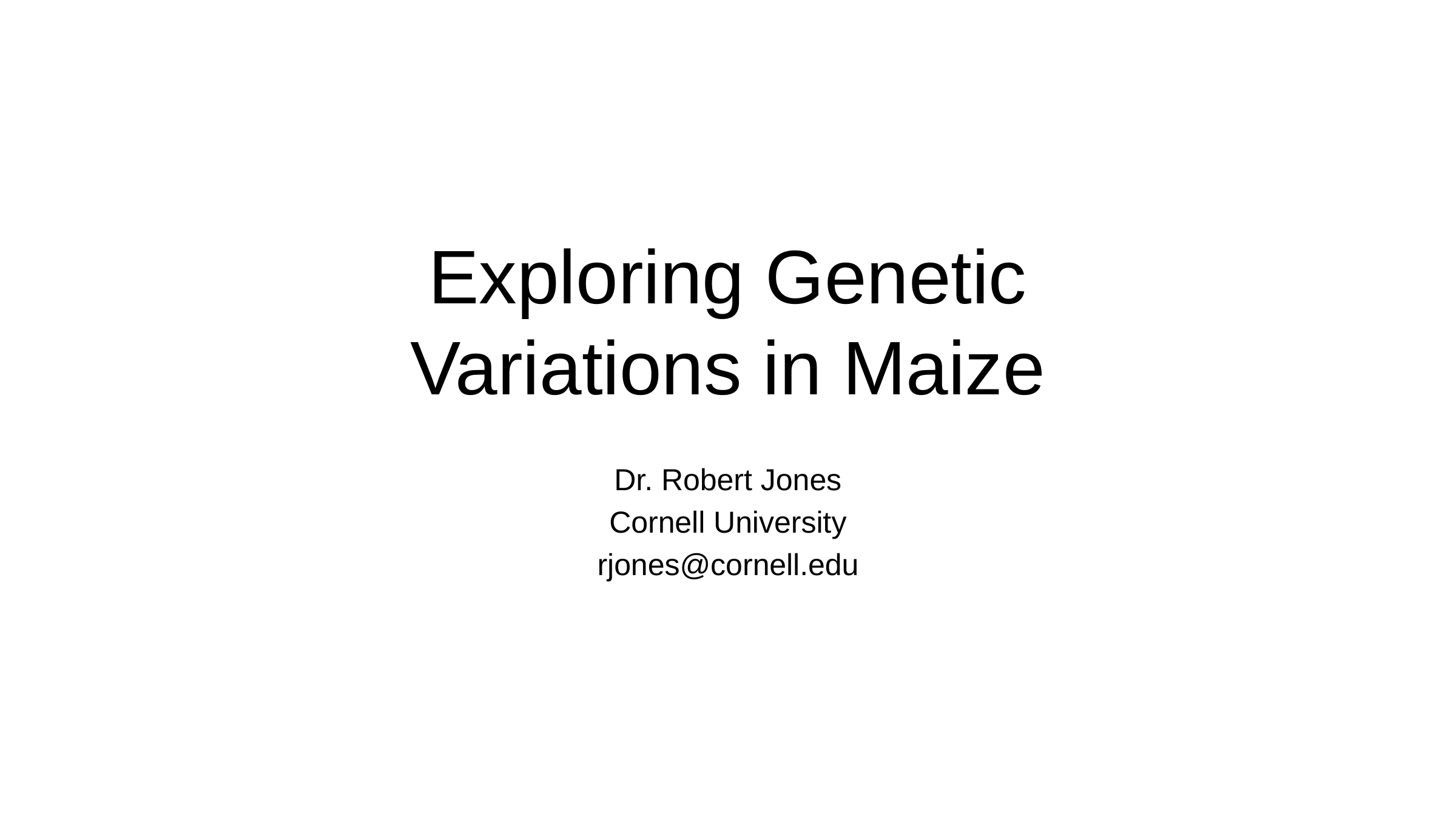

# Exploring Genetic Variations in Maize
Dr. Robert Jones
Cornell University
rjones@cornell.edu